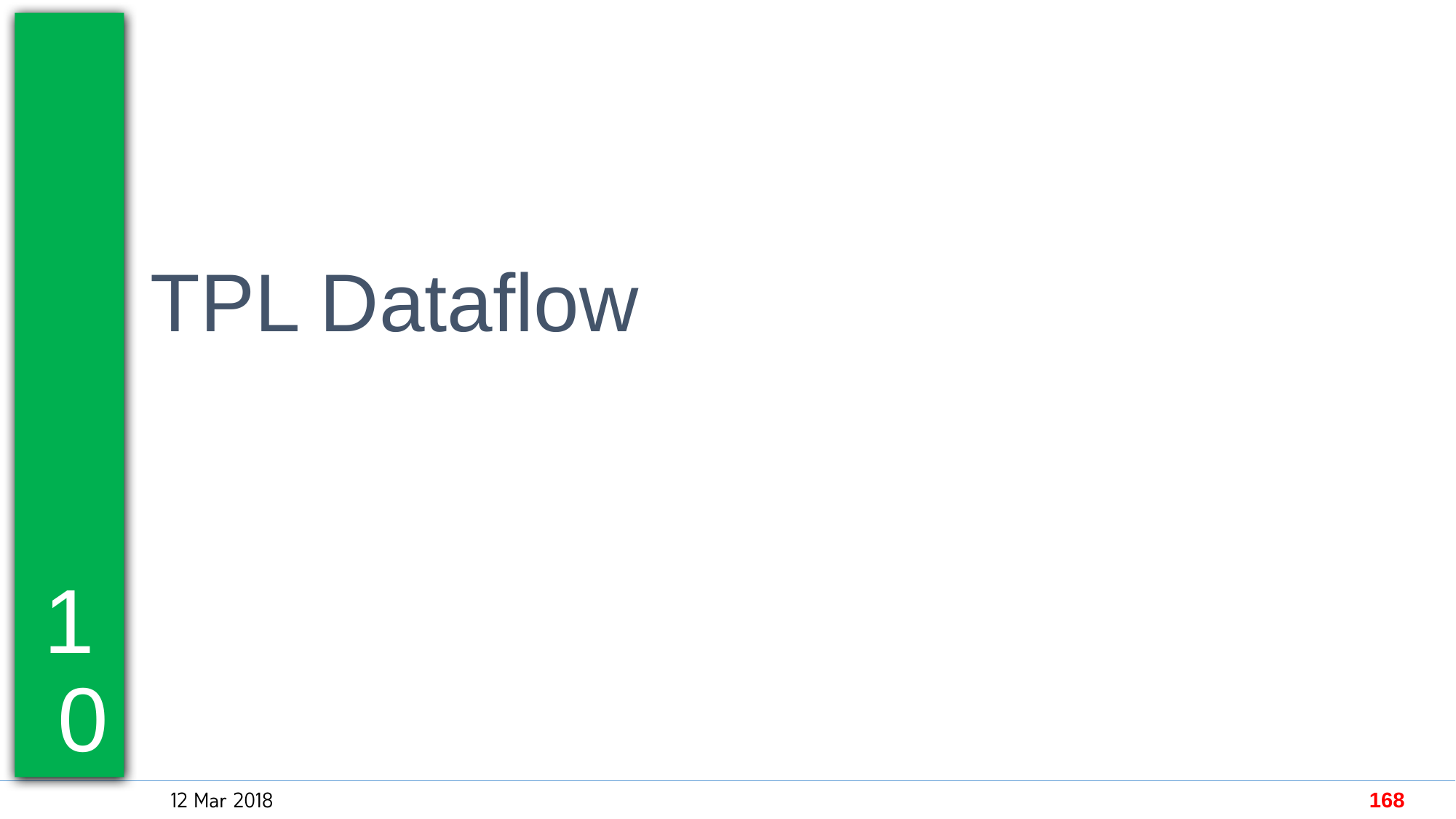

10
TPL Dataflow
12 Mar 2018
168